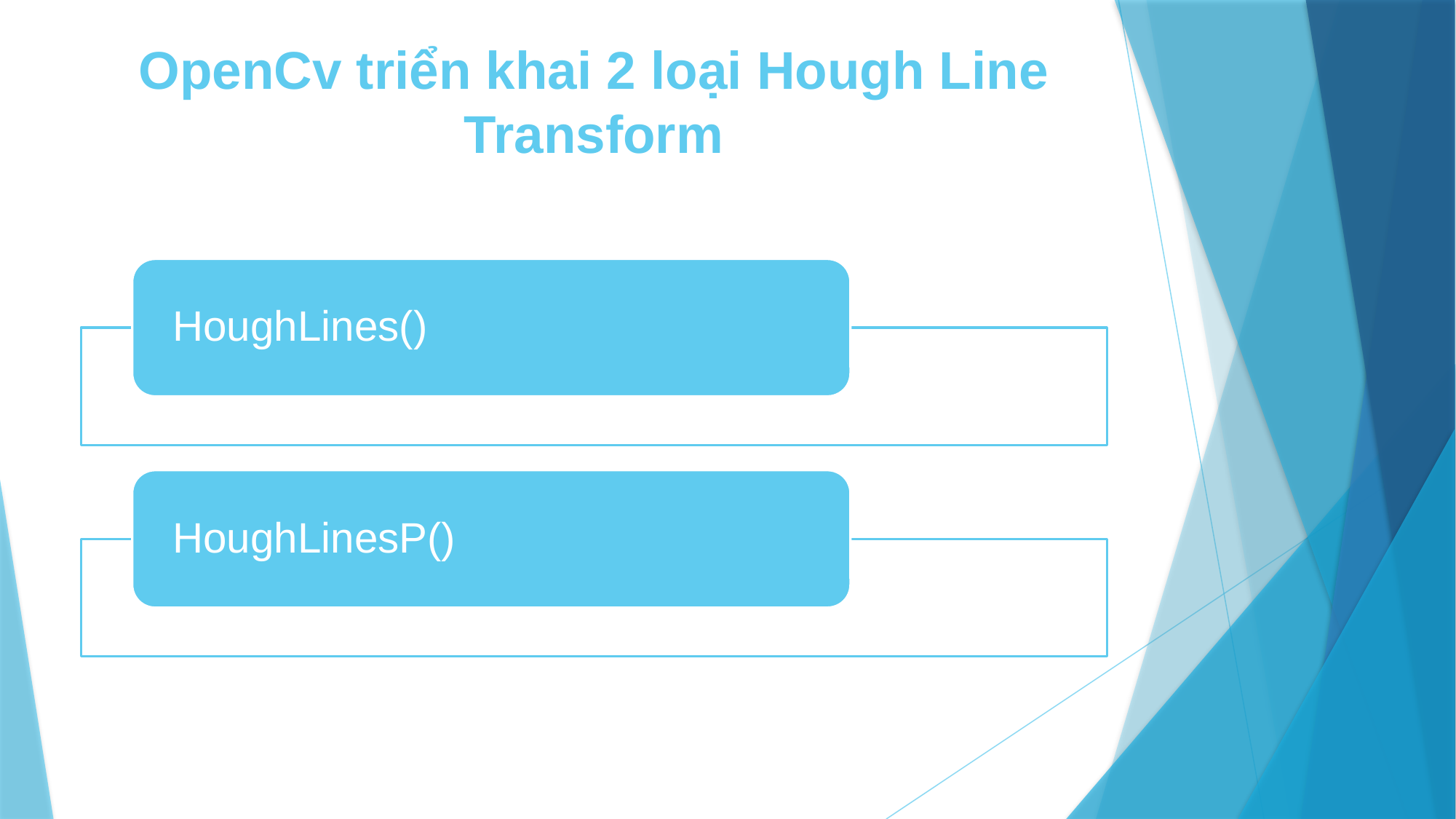

# OpenCv triển khai 2 loại Hough Line Transform
HoughLines()
HoughLinesP()